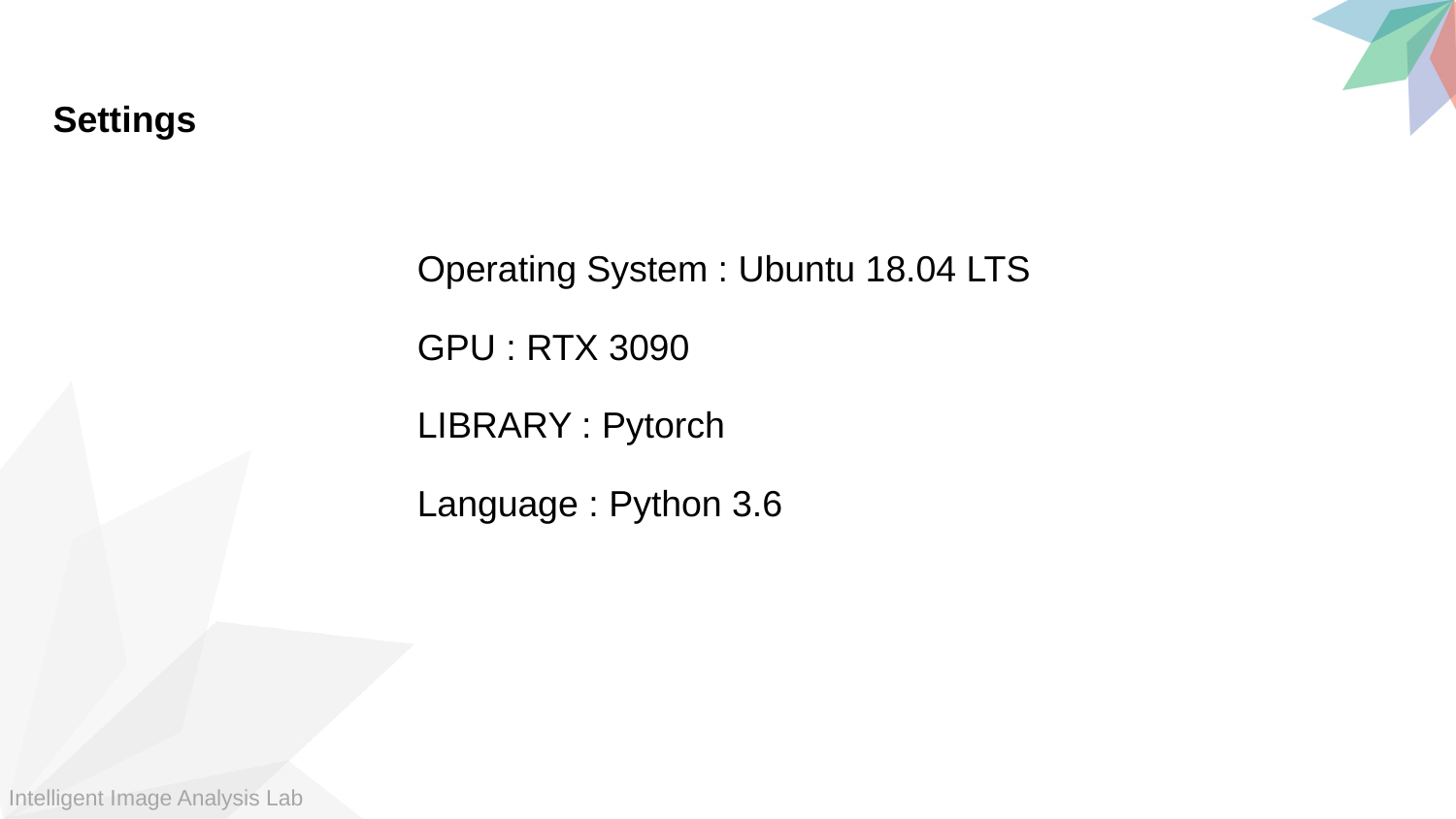

Settings
Operating System : Ubuntu 18.04 LTS
GPU : RTX 3090
LIBRARY : Pytorch
Language : Python 3.6